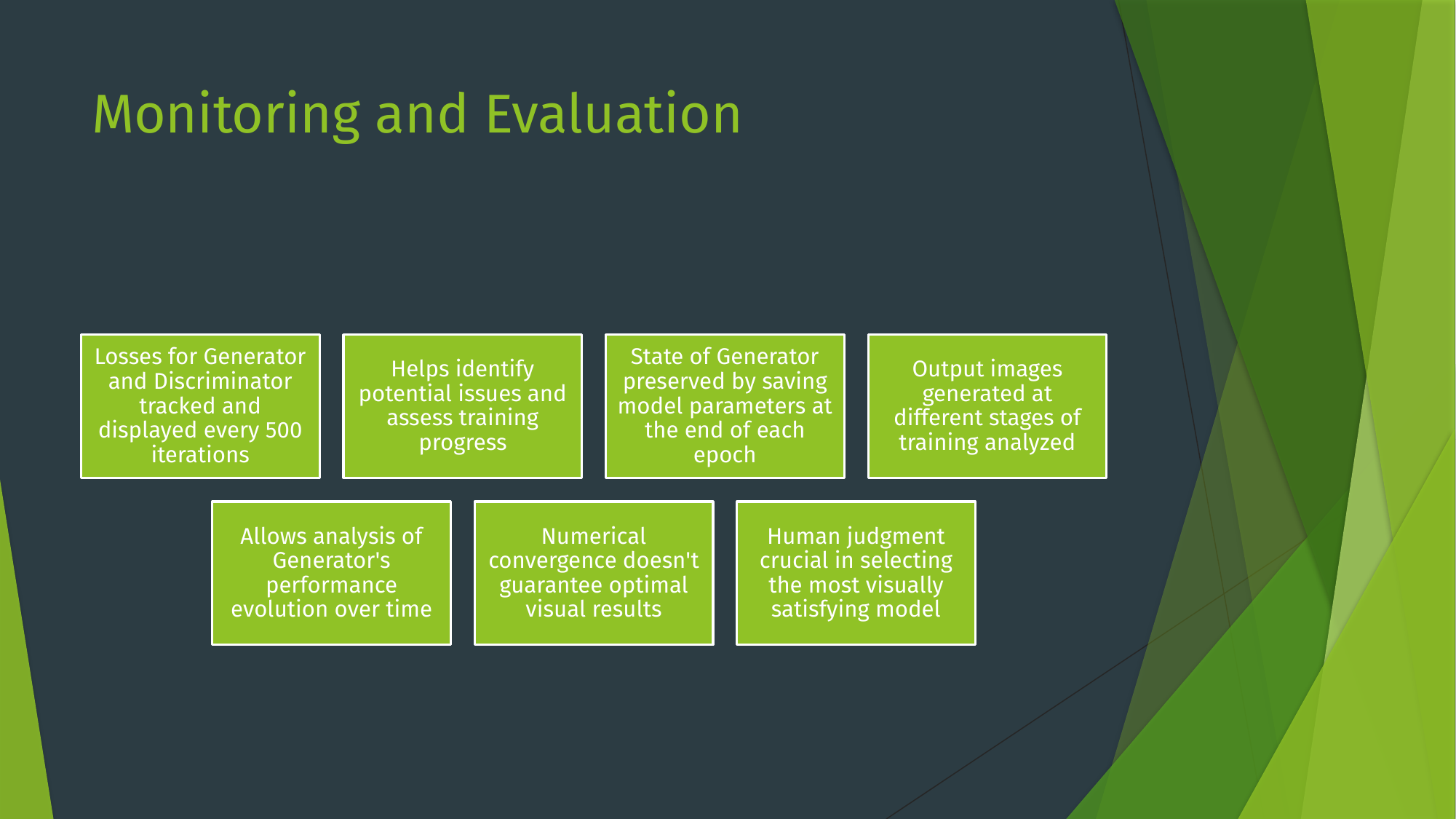

# Monitoring and Evaluation
Losses for Generator and Discriminator tracked and displayed every 500 iterations
Helps identify potential issues and assess training progress
State of Generator preserved by saving model parameters at the end of each epoch
Output images generated at different stages of training analyzed
Allows analysis of Generator's performance evolution over time
Numerical convergence doesn't guarantee optimal visual results
Human judgment crucial in selecting the most visually satisfying model